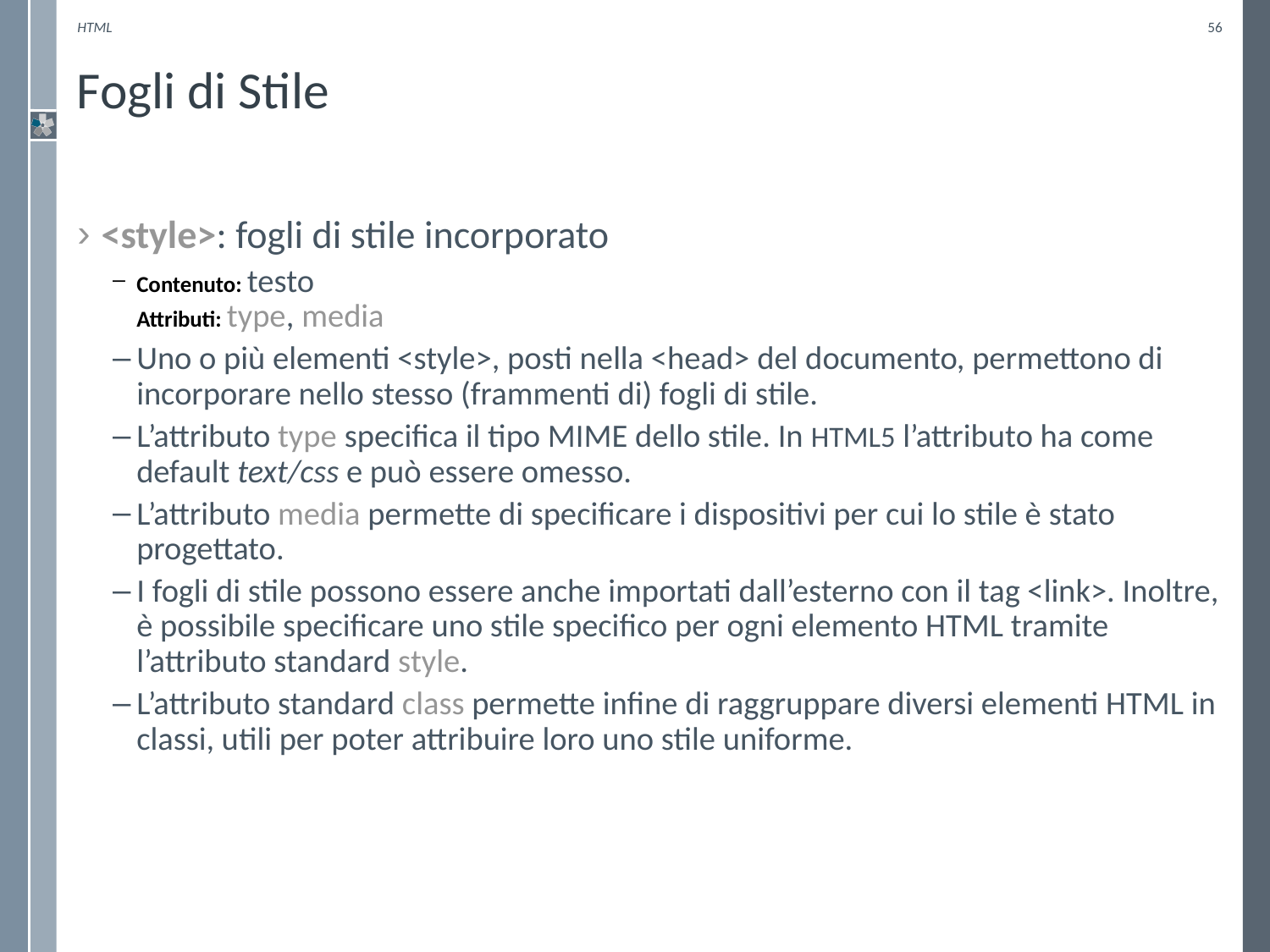

HTML
56
# Fogli di Stile
<style>: fogli di stile incorporato
Contenuto: testo
Attributi: type, media
Uno o più elementi <style>, posti nella <head> del documento, permettono di incorporare nello stesso (frammenti di) fogli di stile.
L’attributo type specifica il tipo MIME dello stile. In HTML5 l’attributo ha come default text/css e può essere omesso.
L’attributo media permette di specificare i dispositivi per cui lo stile è stato progettato.
I fogli di stile possono essere anche importati dall’esterno con il tag <link>. Inoltre, è possibile specificare uno stile specifico per ogni elemento HTML tramite l’attributo standard style.
L’attributo standard class permette infine di raggruppare diversi elementi HTML in classi, utili per poter attribuire loro uno stile uniforme.